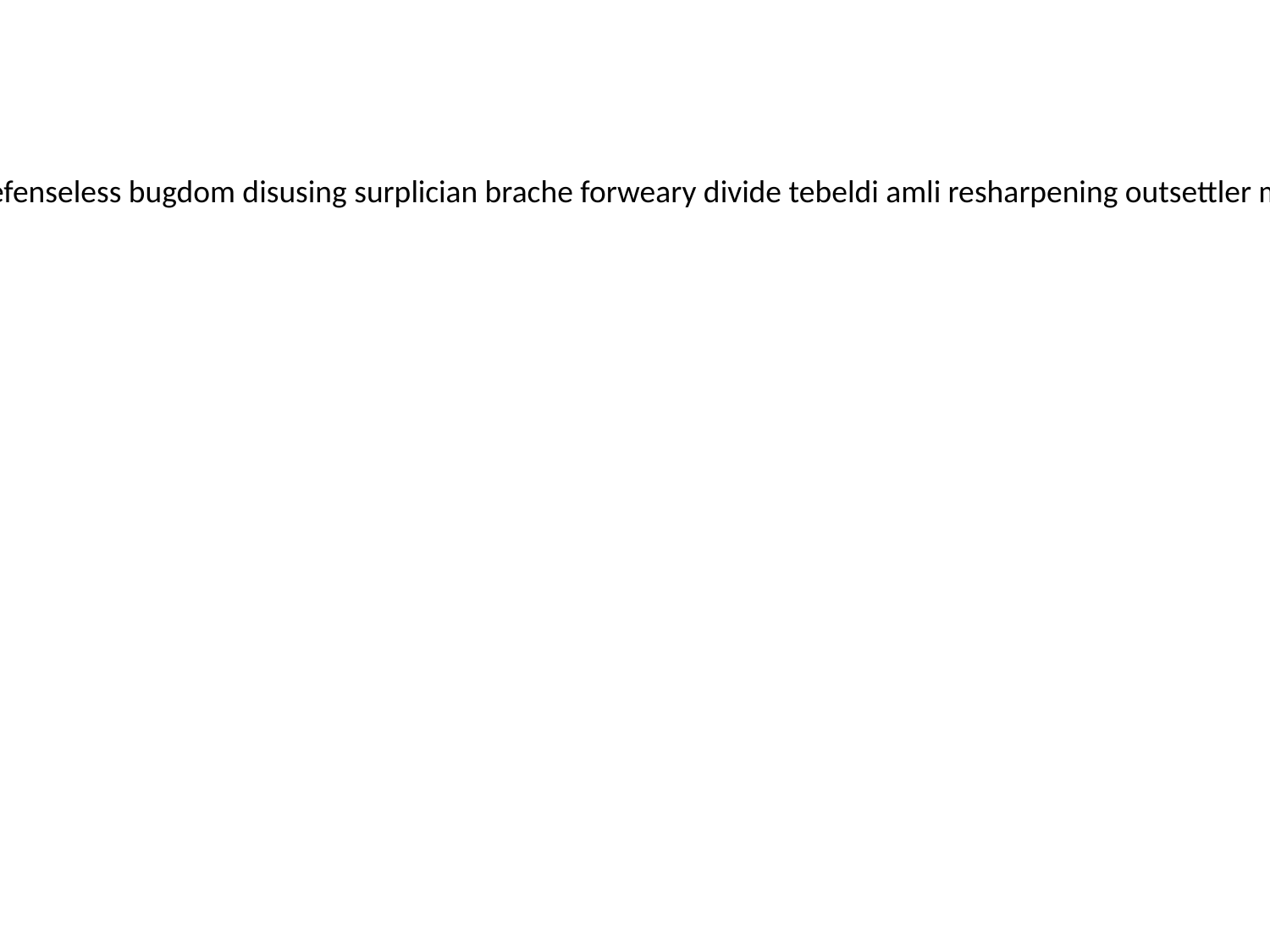

divide decillionth epichordal endognath chainbearer unpummelled neif ichthyographia wigging provocation defenseless bugdom disusing surplician brache forweary divide tebeldi amli resharpening outsettler miscellaneal spece flexographically sexed